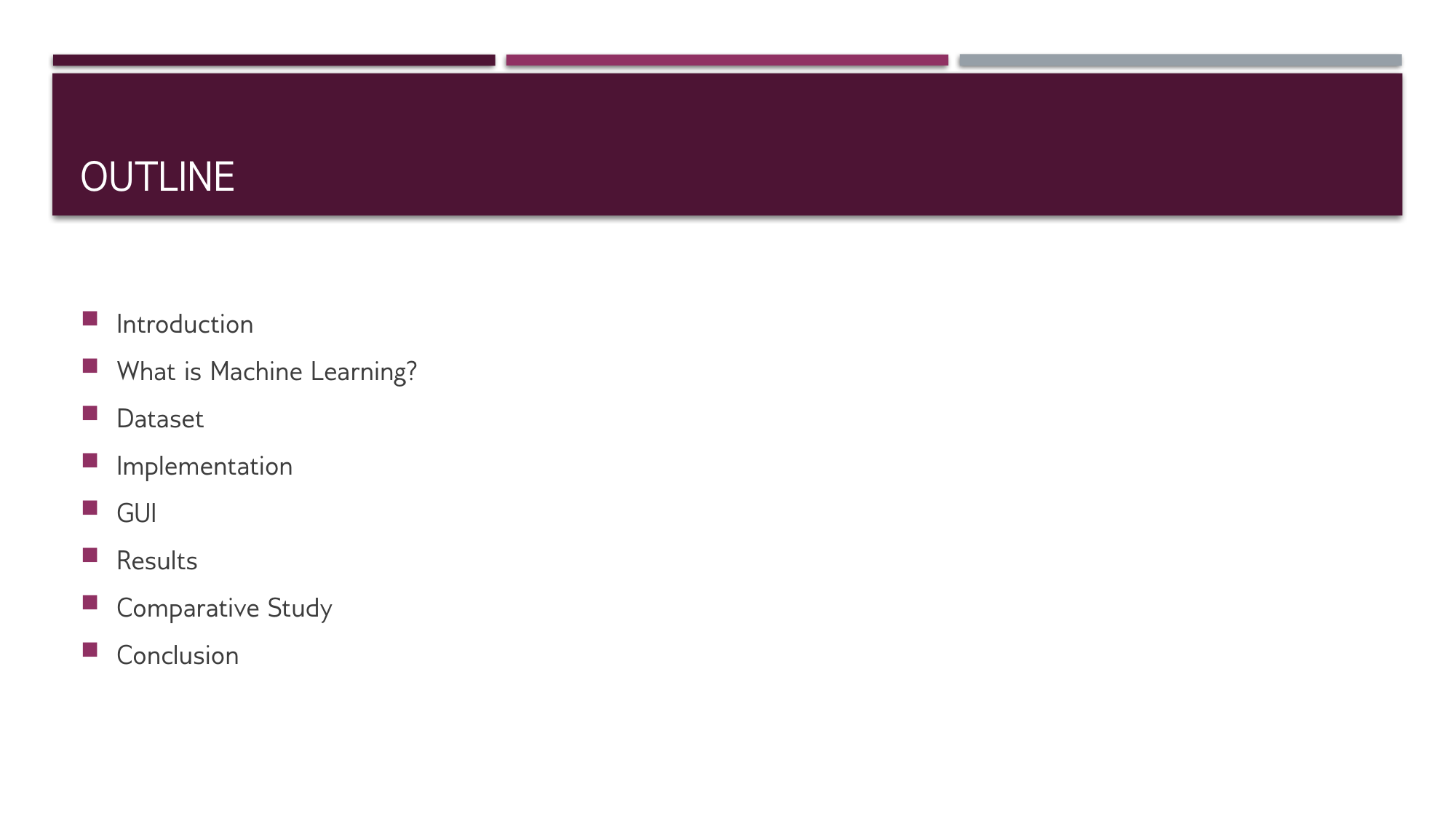

# OUTLINE

Introduction
What is Machine Learning?
Dataset
Implementation
GUI
Results
Comparative Study
Conclusion